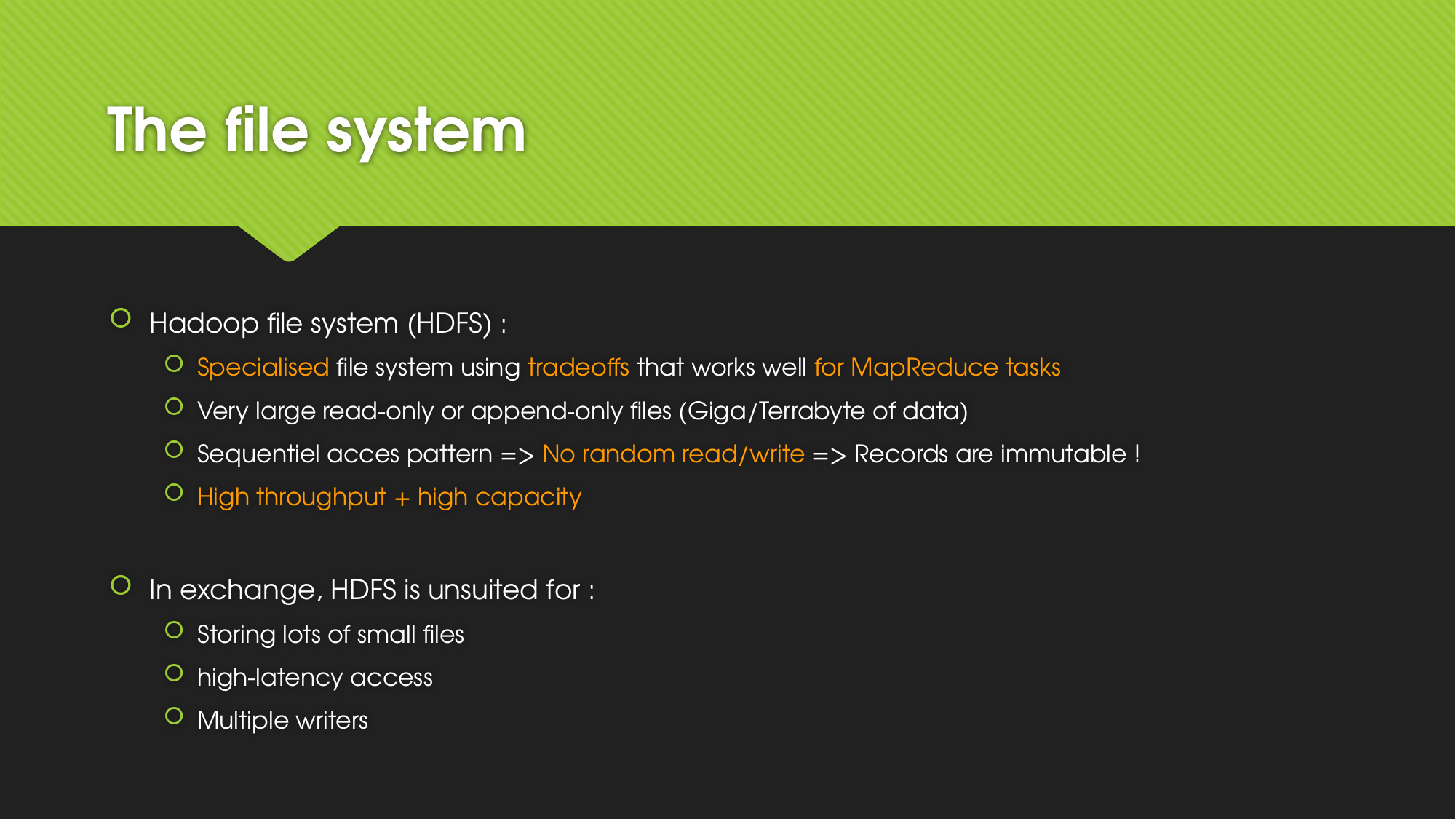

# The file system
Hadoop file system (HDFS) :
Specialised file system using tradeoffs that works well for MapReduce tasks
Very large read-only or append-only files (Giga/Terrabyte of data)
Sequentiel acces pattern => No random read/write => Records are immutable !
High throughput + high capacity

In exchange, HDFS is unsuited for :
Storing lots of small files
high-latency access
Multiple writers